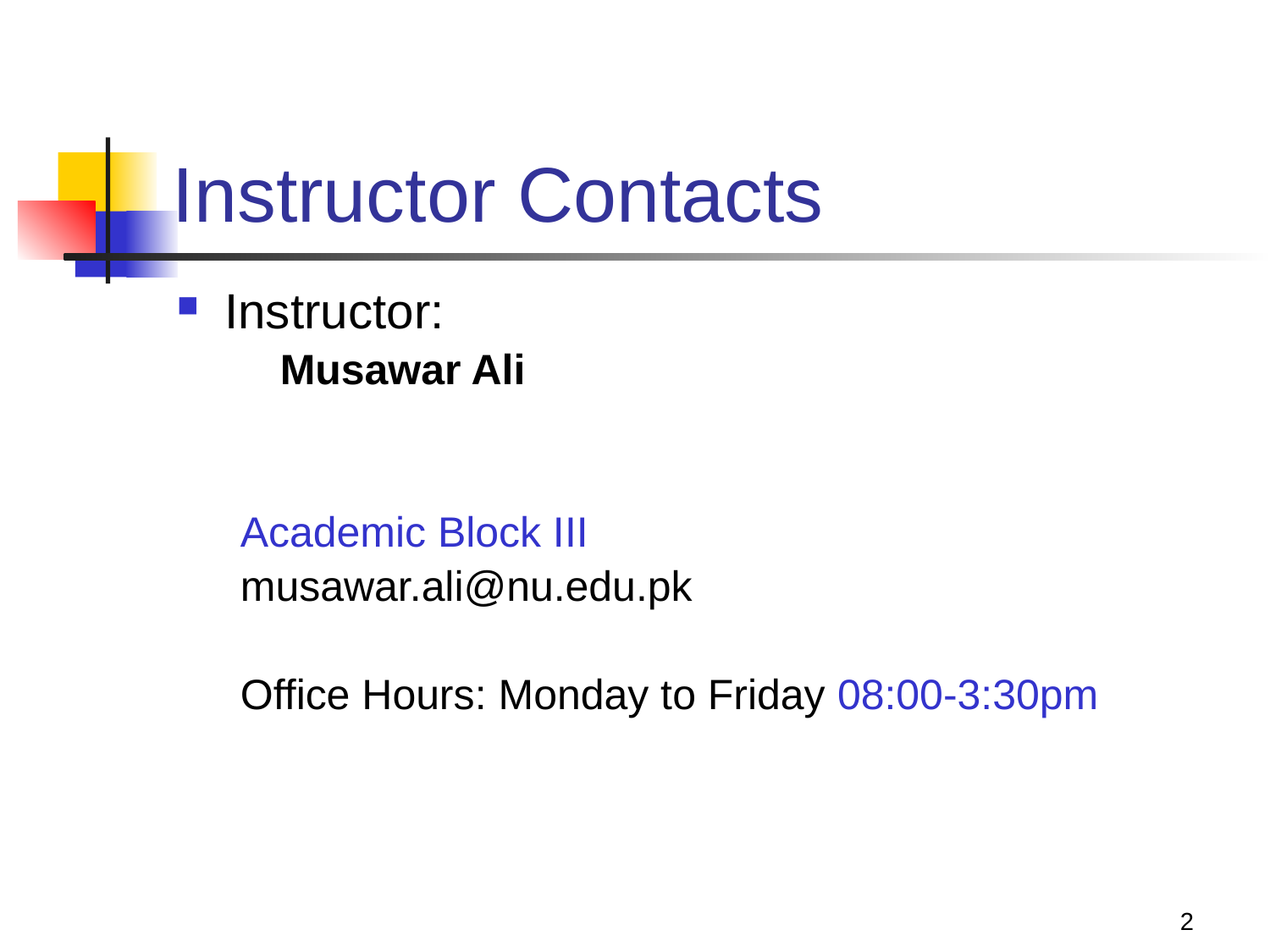

# Instructor Contacts
Instructor:
	Musawar Ali

Academic Block III
musawar.ali@nu.edu.pk

Office Hours: Monday to Friday 08:00-3:30pm
2